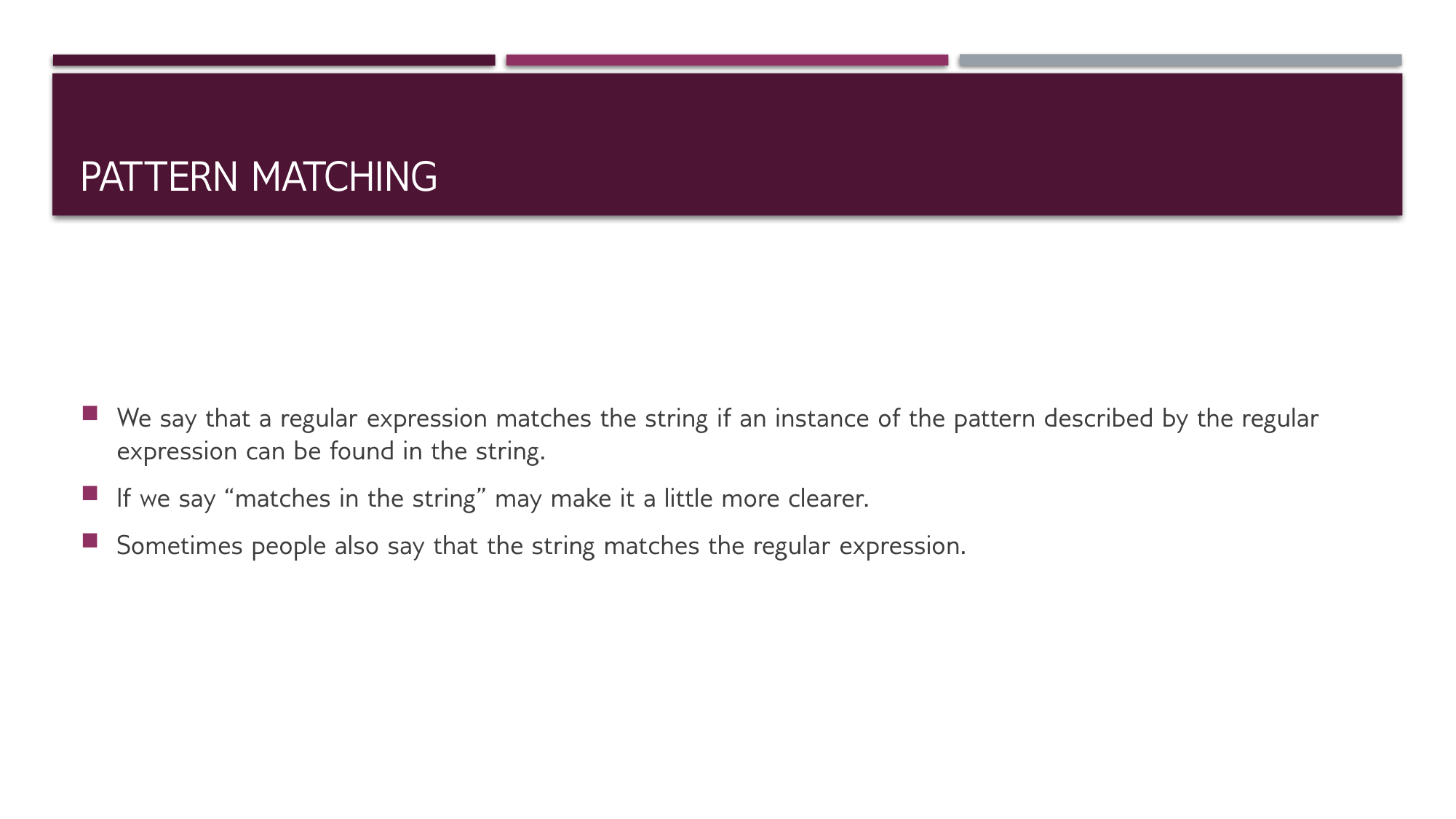

# pattern matching
We say that a regular expression matches the string if an instance of the pattern described by the regular expression can be found in the string.
If we say “matches in the string” may make it a little more clearer.
Sometimes people also say that the string matches the regular expression.